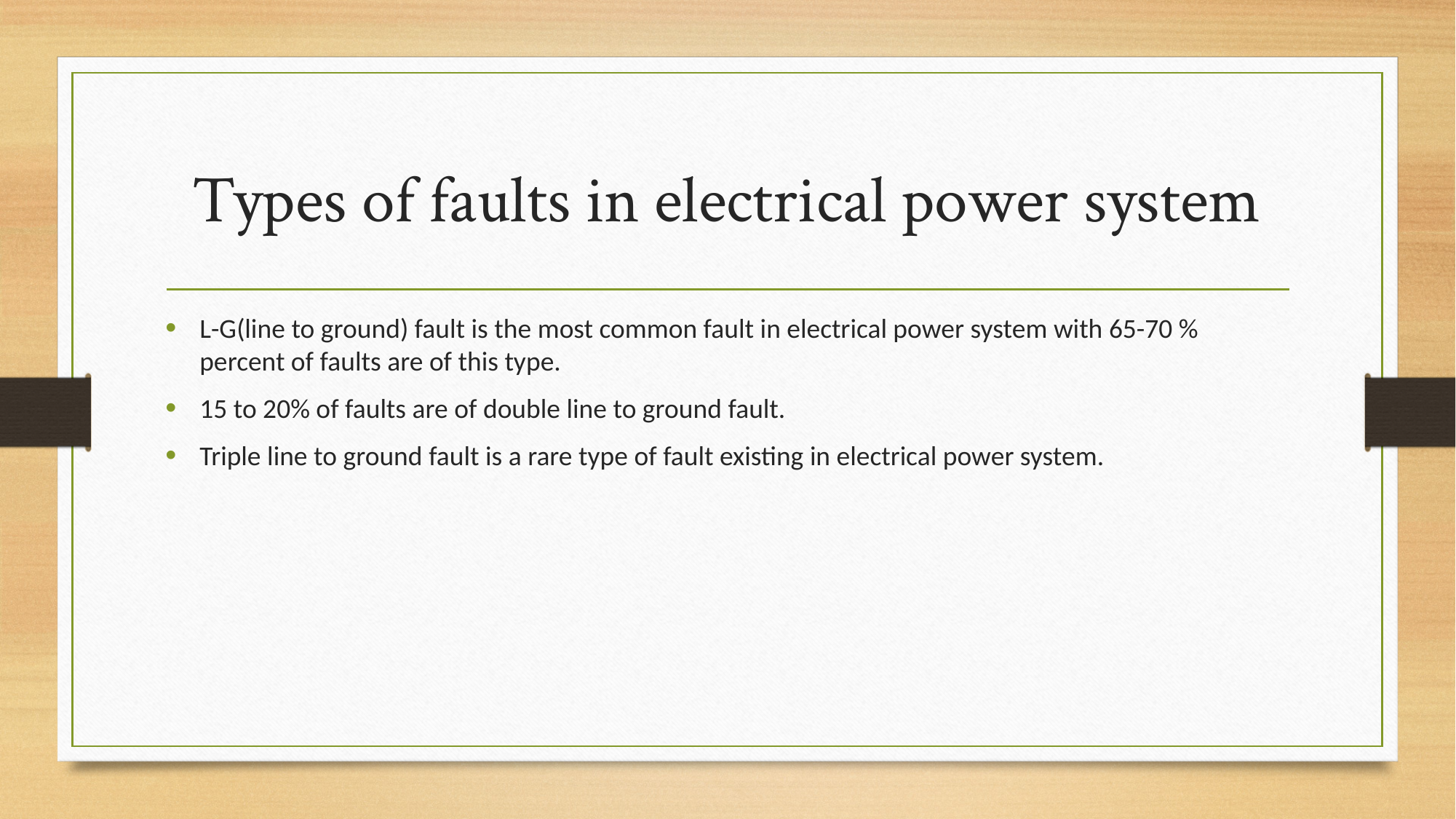

# Types of faults in electrical power system
L-G(line to ground) fault is the most common fault in electrical power system with 65-70 % percent of faults are of this type.
15 to 20% of faults are of double line to ground fault.
Triple line to ground fault is a rare type of fault existing in electrical power system.